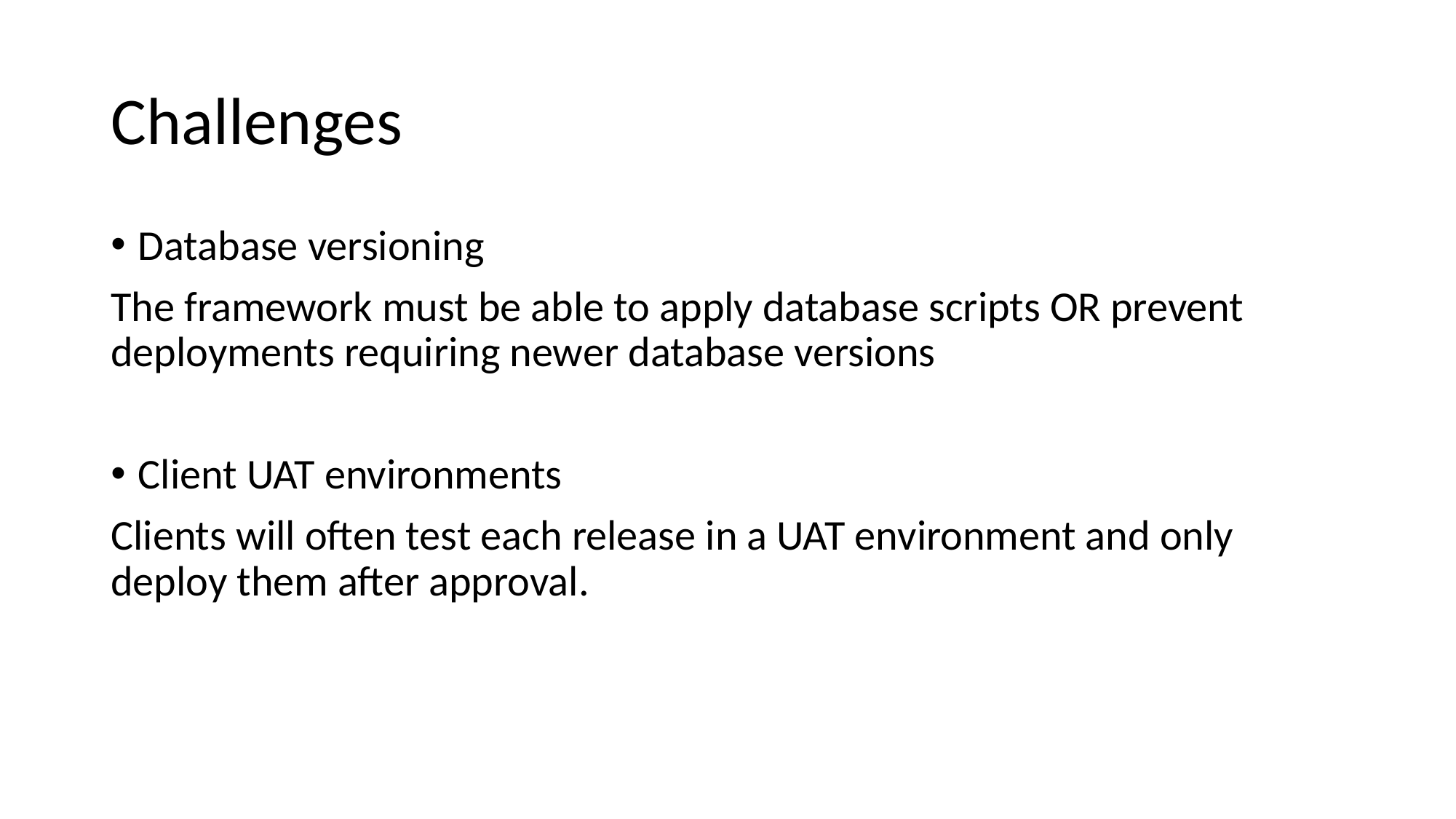

# Challenges
Database versioning
The framework must be able to apply database scripts OR prevent deployments requiring newer database versions

Client UAT environments
Clients will often test each release in a UAT environment and only deploy them after approval.